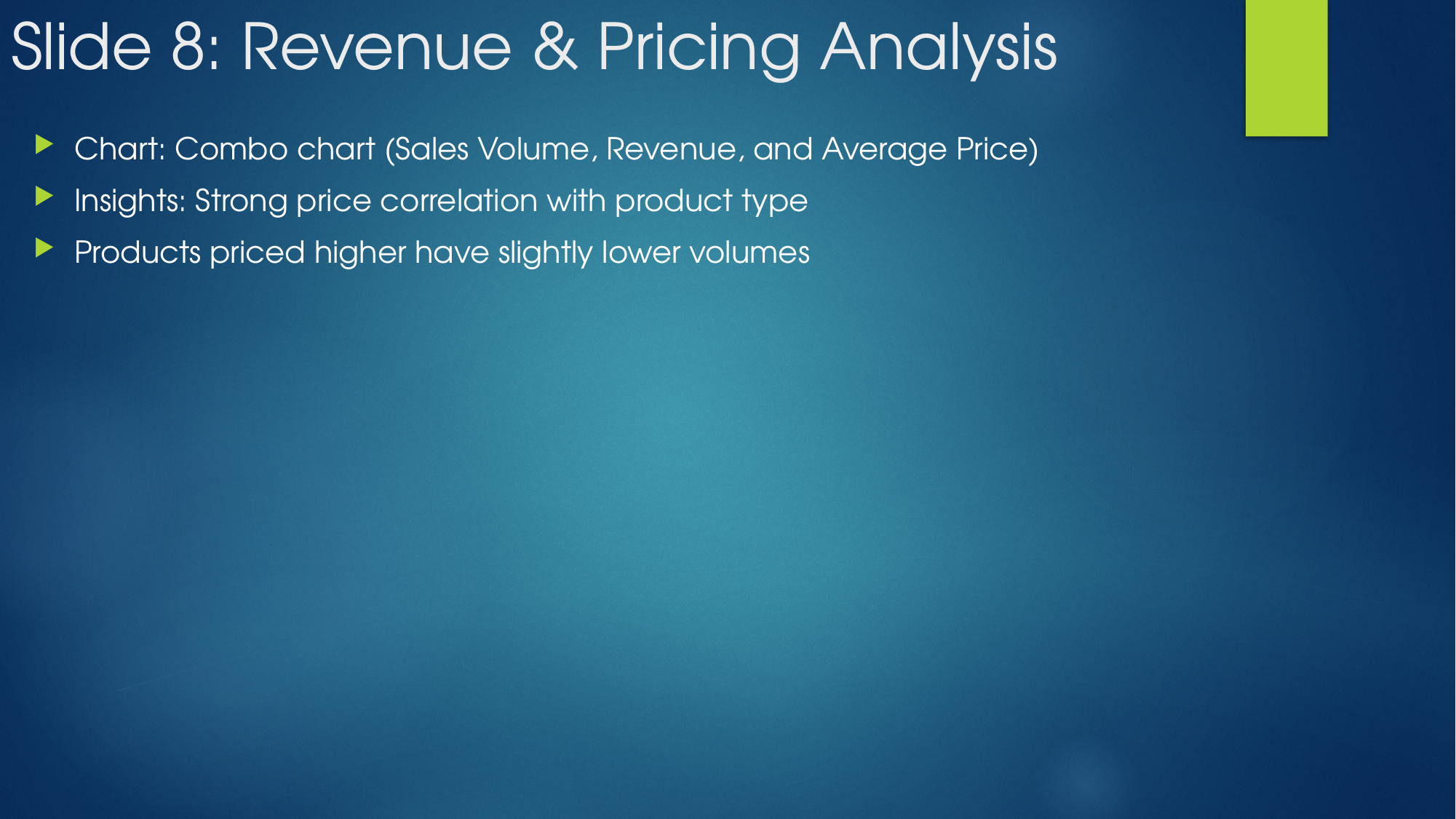

# Slide 8: Revenue & Pricing Analysis
Chart: Combo chart (Sales Volume, Revenue, and Average Price)
Insights: Strong price correlation with product type
Products priced higher have slightly lower volumes